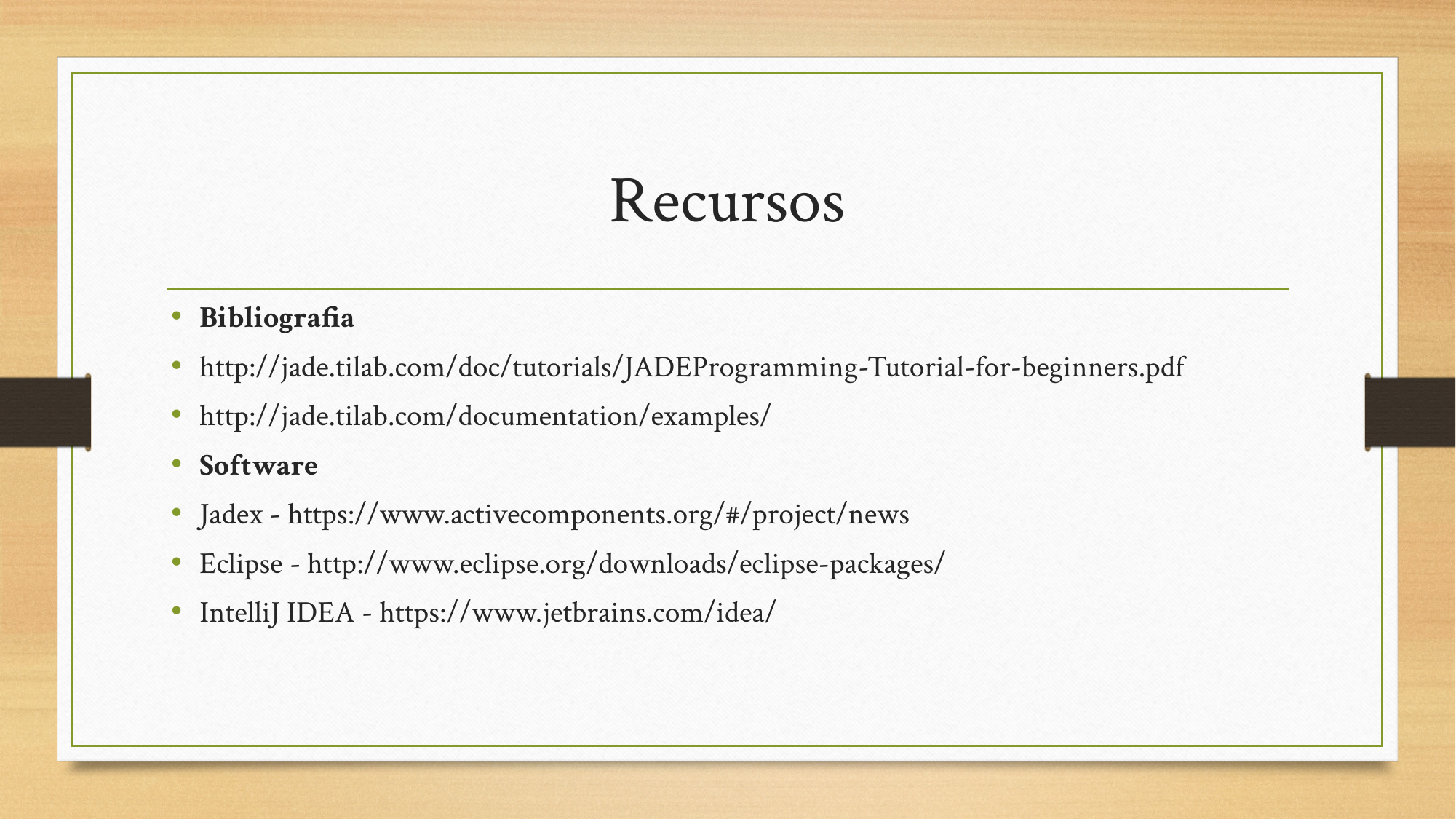

# Recursos
Bibliografia
http://jade.tilab.com/doc/tutorials/JADEProgramming-Tutorial-for-beginners.pdf
http://jade.tilab.com/documentation/examples/
Software
Jadex - https://www.activecomponents.org/#/project/news
Eclipse - http://www.eclipse.org/downloads/eclipse-packages/
IntelliJ IDEA - https://www.jetbrains.com/idea/